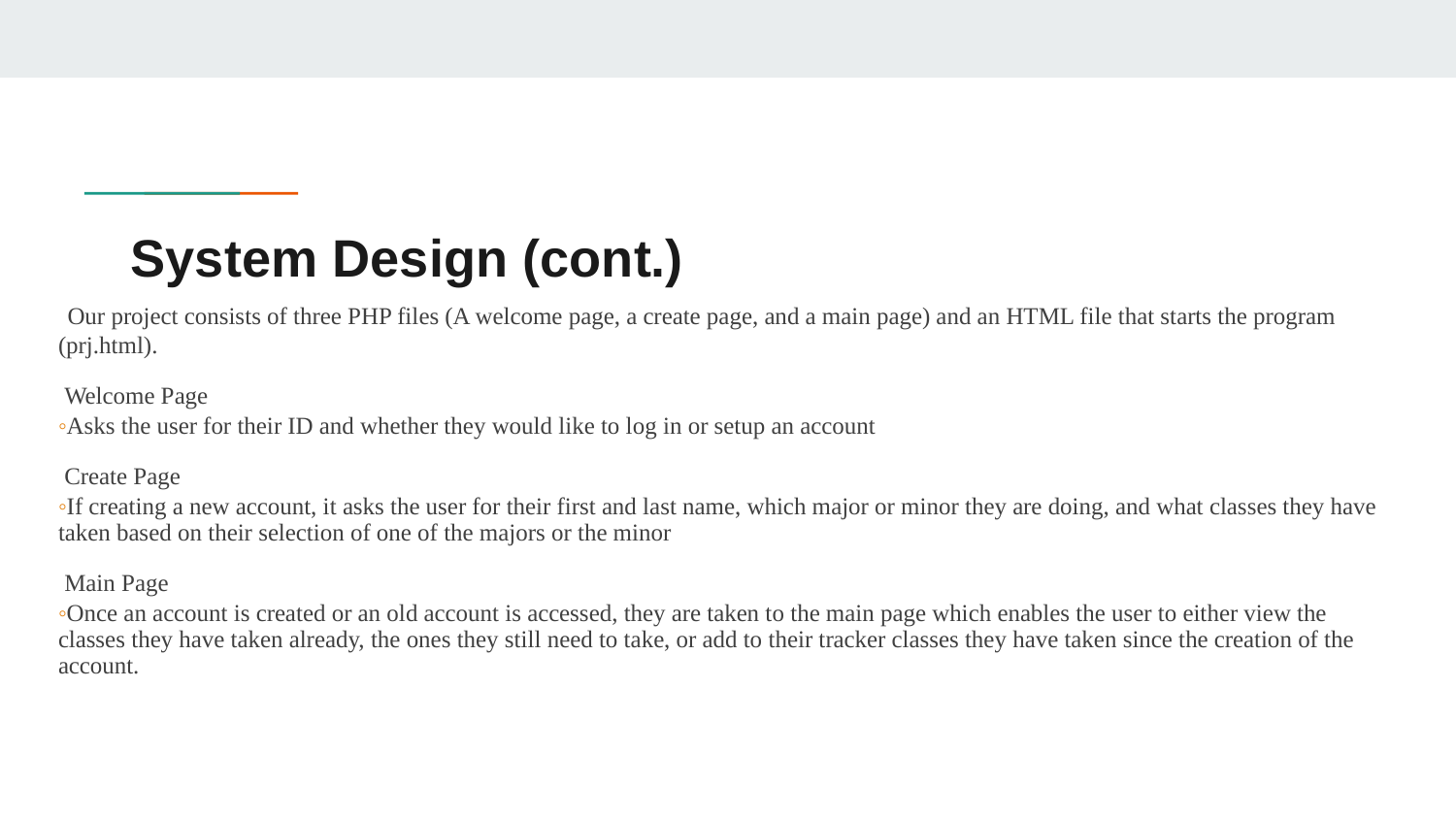

# System Design (cont.)
 Our project consists of three PHP files (A welcome page, a create page, and a main page) and an HTML file that starts the program (prj.html).
 Welcome Page
◦Asks the user for their ID and whether they would like to log in or setup an account
 Create Page
◦If creating a new account, it asks the user for their first and last name, which major or minor they are doing, and what classes they have taken based on their selection of one of the majors or the minor
 Main Page
◦Once an account is created or an old account is accessed, they are taken to the main page which enables the user to either view the classes they have taken already, the ones they still need to take, or add to their tracker classes they have taken since the creation of the account.